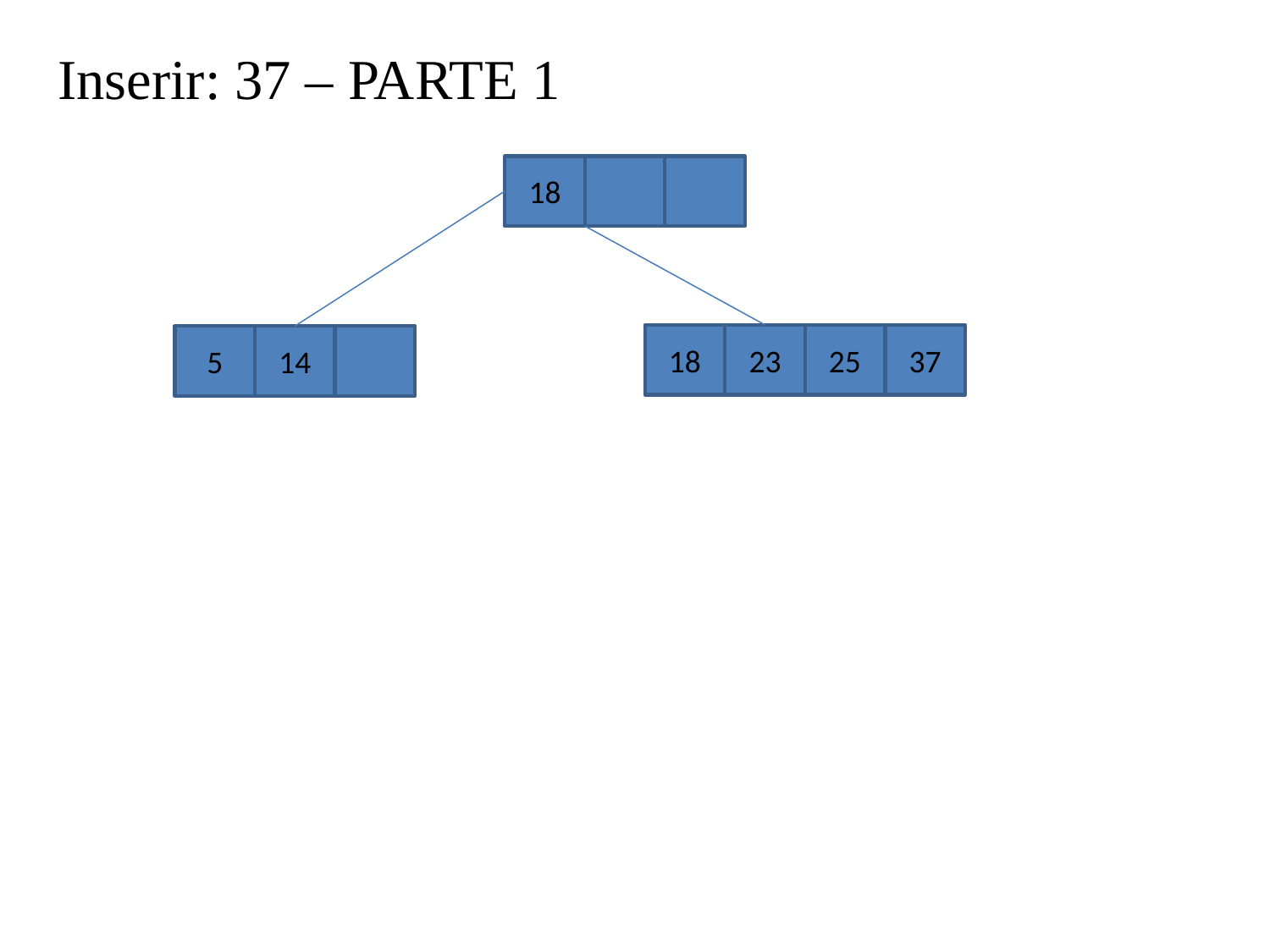

Inserir: 37 – PARTE 1
18

18
23
25
37
5
14